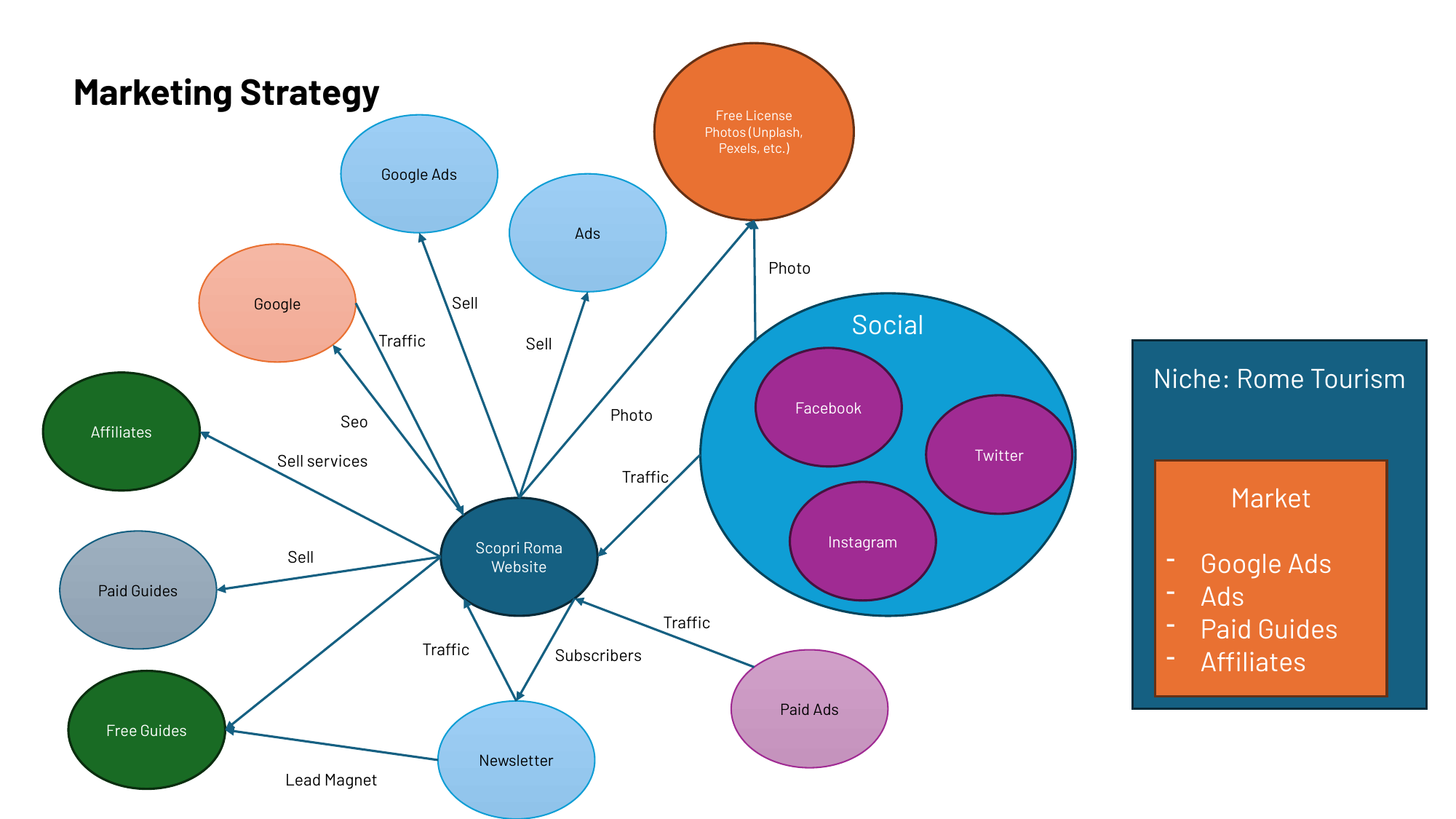

Free License Photos (Unplash,
Pexels, etc.)
Marketing Strategy
Google Ads
Ads
Google
Photo
Sell
Social

Traffic
Sell
Niche: Rome Tourism

Facebook
Affiliates
Twitter
Photo
Seo
Sell services

Market

Google Ads
Ads
Paid Guides
Affiliates

Traffic
Instagram
Scopri Roma Website
Paid Guides
Sell
Traffic
Traffic
Subscribers
Paid Ads
Free Guides
Newsletter
Lead Magnet